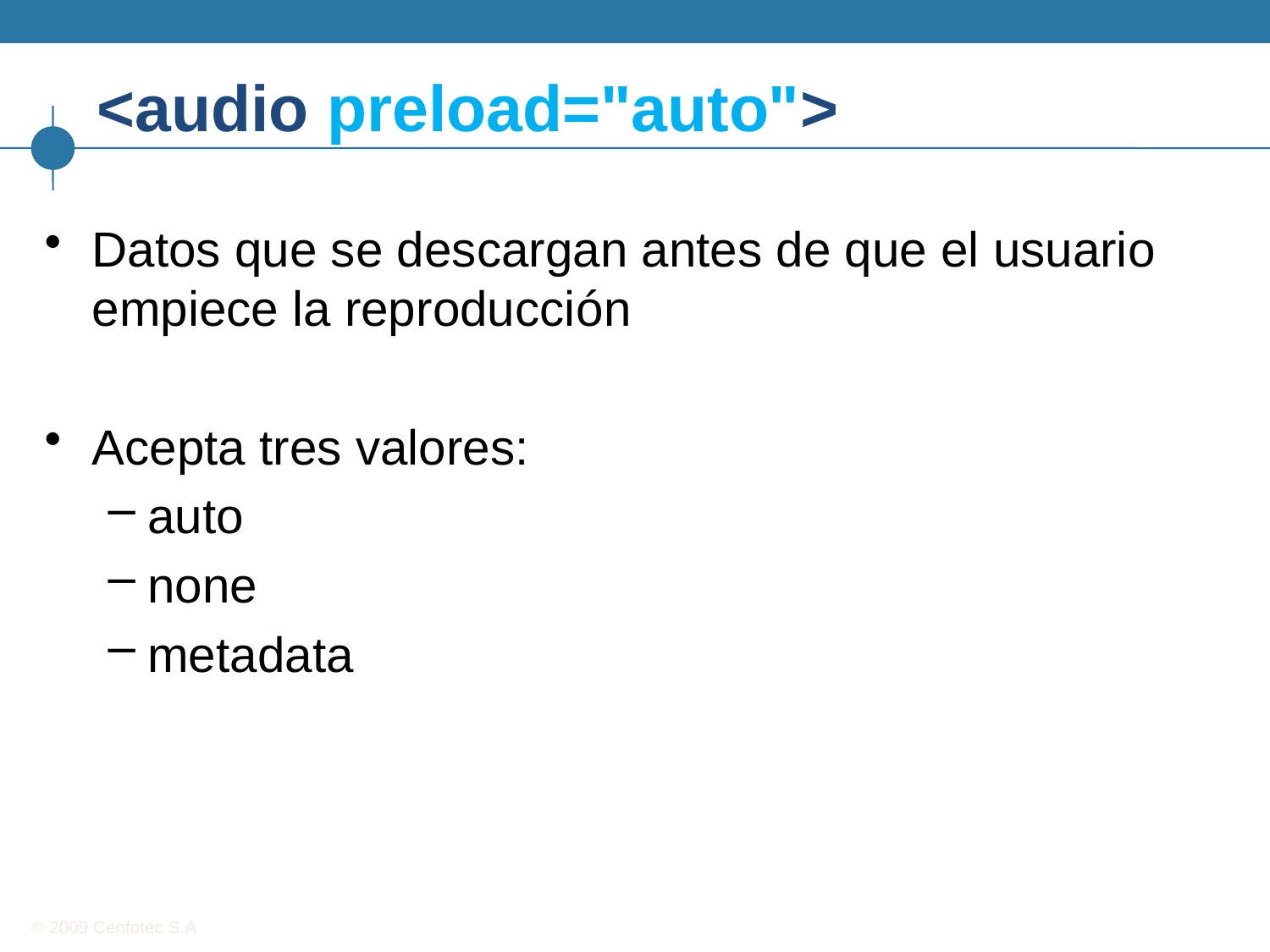

# <audio preload="auto">
Datos que se descargan antes de que el usuario empiece la reproducción

Acepta tres valores:
auto
none
metadata